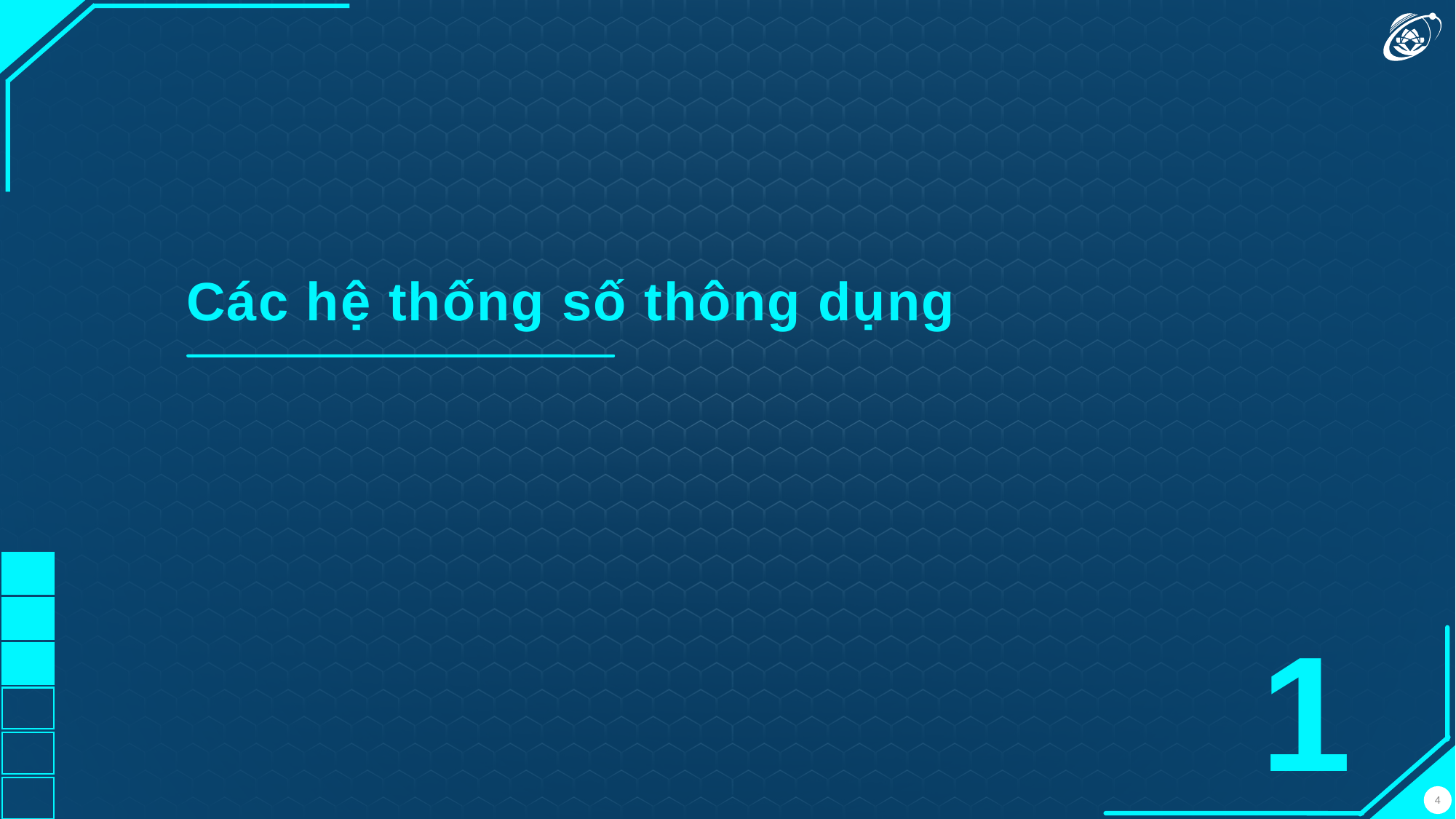

# Các hệ thống số thông dụng
1
4